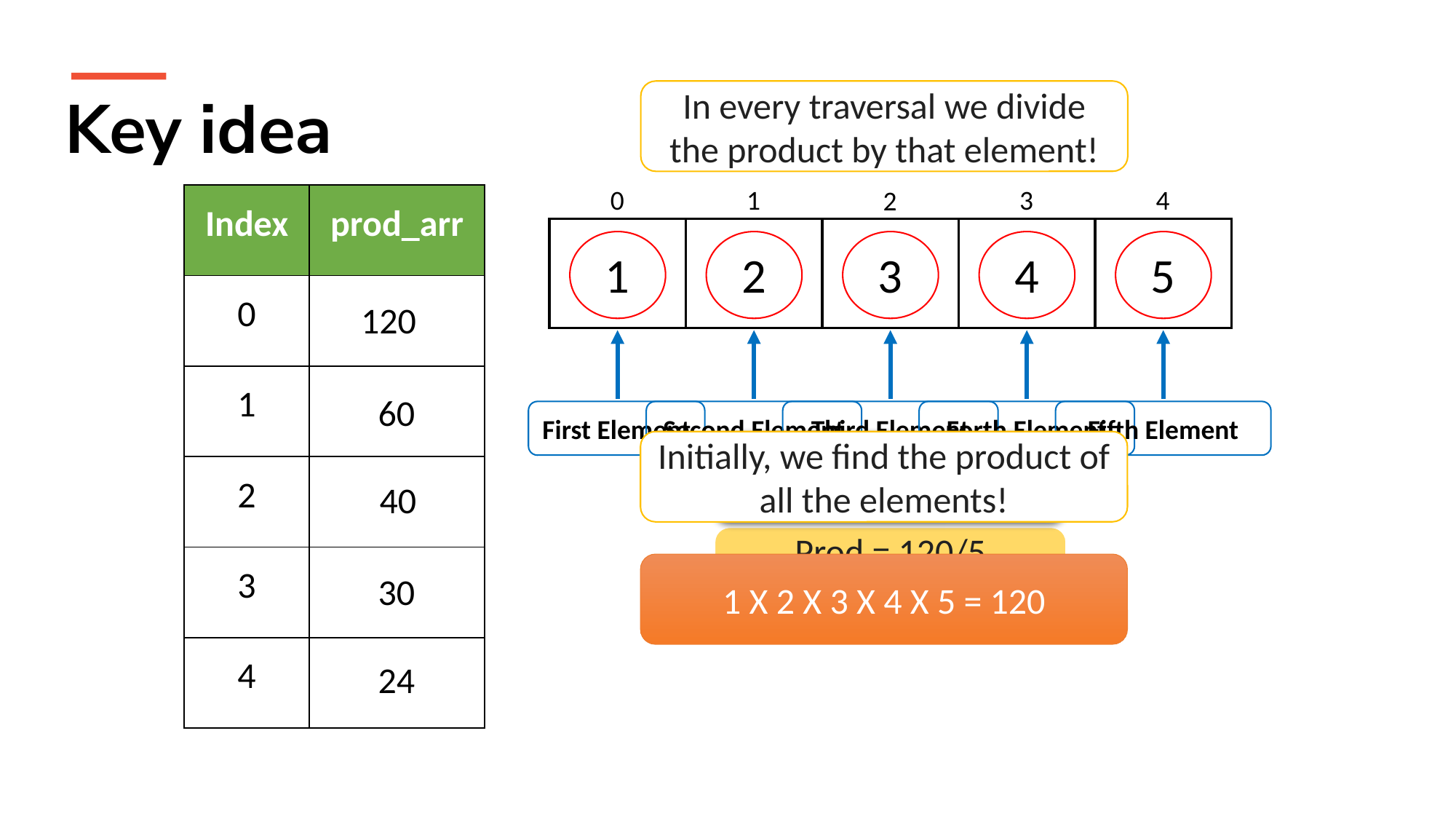

Key idea
In every traversal we divide the product by that element!
1
3
0
4
2
| Index | prod\_arr |
| --- | --- |
| 0 |  |
| 1 |  |
| 2 |  |
| 3 |  |
| 4 |  |
1
2
3
4
5

First Element

Second Element

Third Element

Forth Element

Fifth Element
120
60
Initially, we find the product of all the elements!
Print the prod_arr
40
Prod = 120/4
That is Prod = 30
Prod = 120/5
That is Prod = 24
Prod = 120/2
That is Prod = 60
Prod = 120/3
That is Prod = 40
Prod = 120/1
That is Prod = 120
1 X 2 X 3 X 4 X 5 = 120
30
24